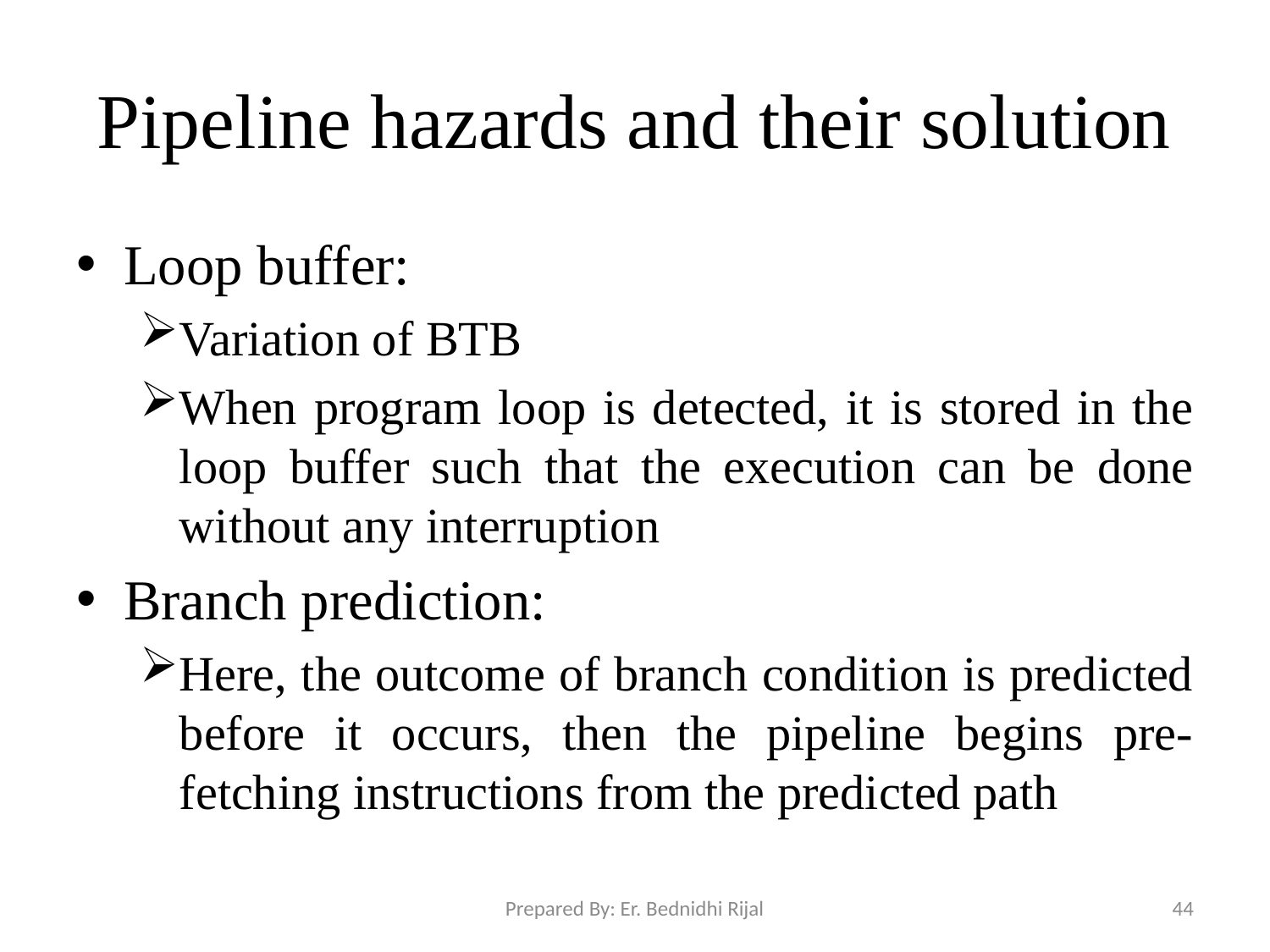

# Pipeline hazards and their solution
Loop buffer:
Variation of BTB
When program loop is detected, it is stored in the loop buffer such that the execution can be done without any interruption
Branch prediction:
Here, the outcome of branch condition is predicted before it occurs, then the pipeline begins pre-fetching instructions from the predicted path

Prepared By: Er. Bednidhi Rijal
44